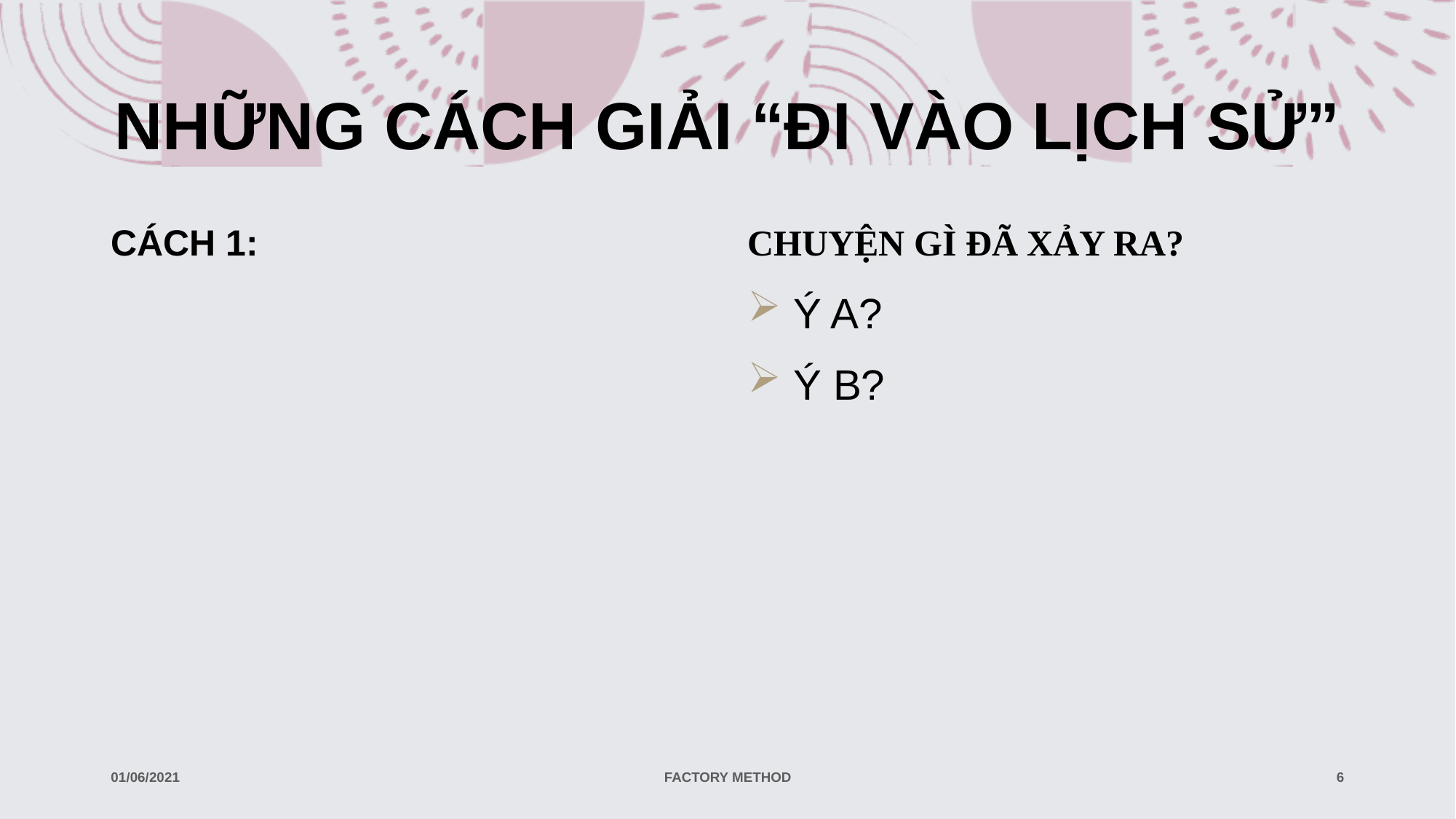

# NHỮNG CÁCH GIẢI “ĐI VÀO LỊCH SỬ”
CÁCH 1:
CHUYỆN GÌ ĐÃ XẢY RA?

 Ý A?
 Ý B?
01/06/2021
FACTORY METHOD
6